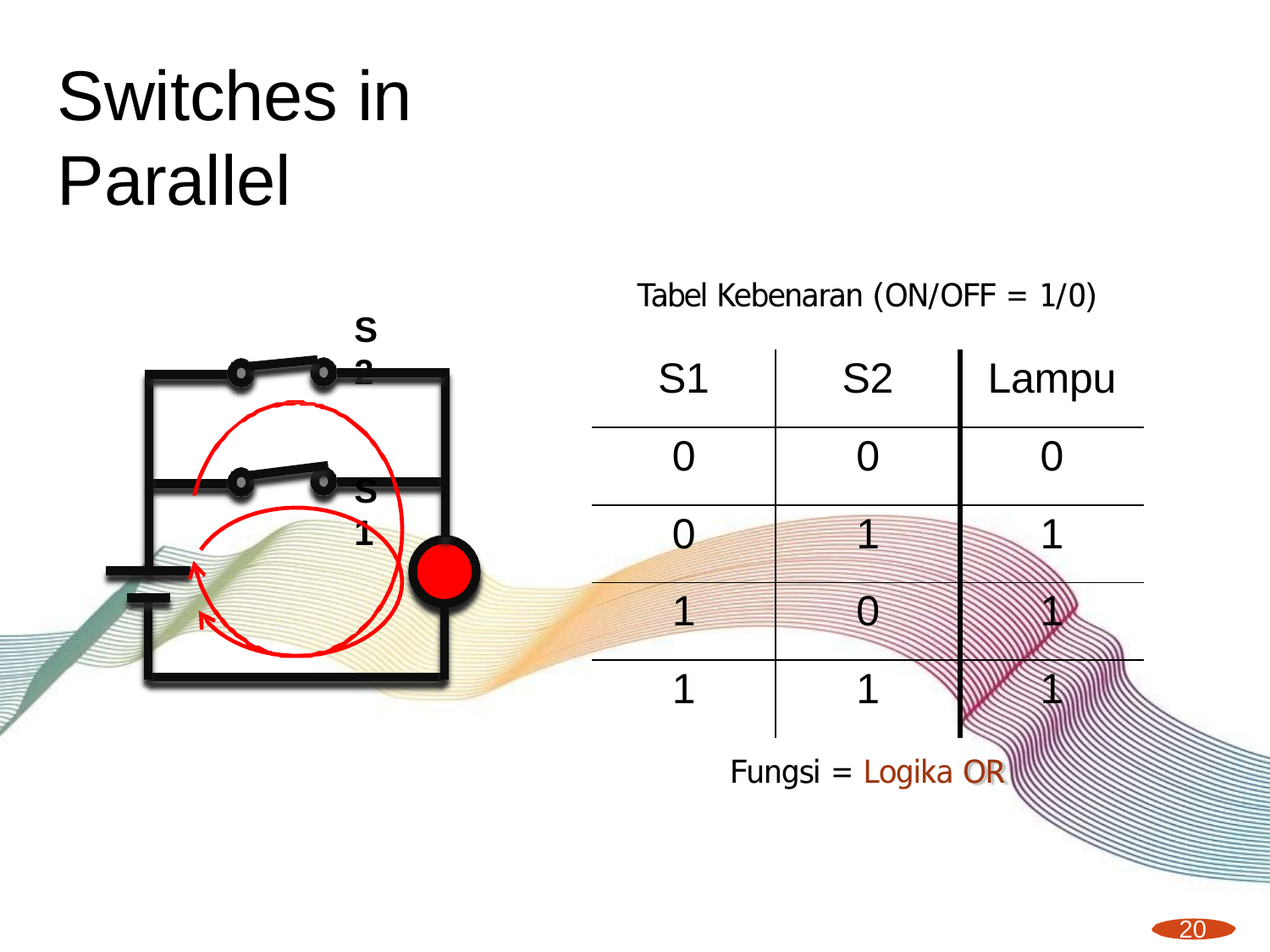

# Switches in Parallel
Tabel Kebenaran (ON/OFF = 1/0)
S2

S1
| S1 | S2 | Lampu |
| --- | --- | --- |
| 0 | 0 | 0 |
| 0 | 1 | 1 |
| 1 | 0 | 1 |
| 1 | 1 | 1 |

Fungsi = Logika OR
20